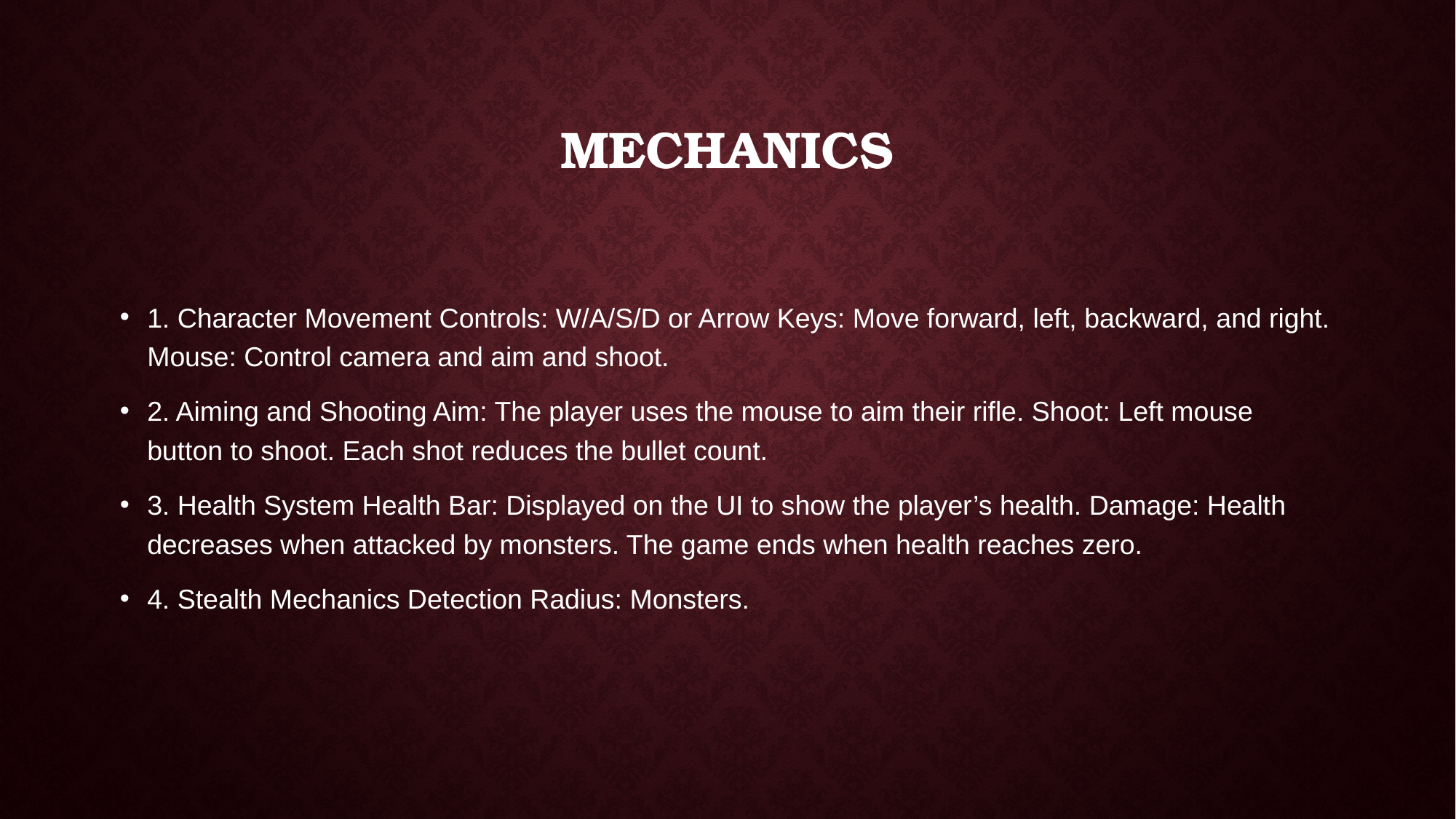

# Mechanics
1. Character Movement Controls: W/A/S/D or Arrow Keys: Move forward, left, backward, and right. Mouse: Control camera and aim and shoot.
2. Aiming and Shooting Aim: The player uses the mouse to aim their rifle. Shoot: Left mouse button to shoot. Each shot reduces the bullet count.
3. Health System Health Bar: Displayed on the UI to show the player’s health. Damage: Health decreases when attacked by monsters. The game ends when health reaches zero.
4. Stealth Mechanics Detection Radius: Monsters.